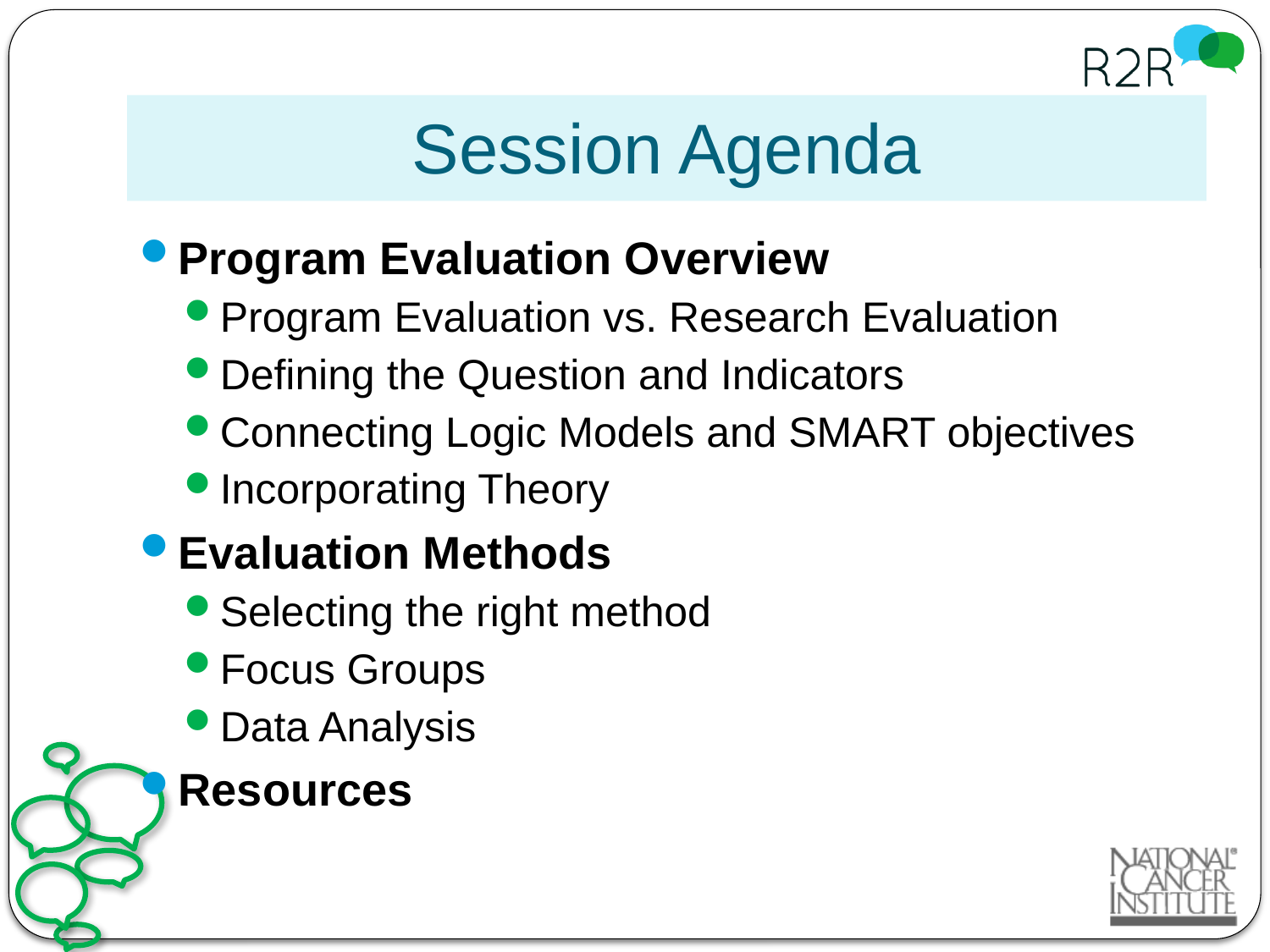

# Session Agenda
Program Evaluation Overview
Program Evaluation vs. Research Evaluation
Defining the Question and Indicators
Connecting Logic Models and SMART objectives
Incorporating Theory
Evaluation Methods
Selecting the right method
Focus Groups
Data Analysis
Resources